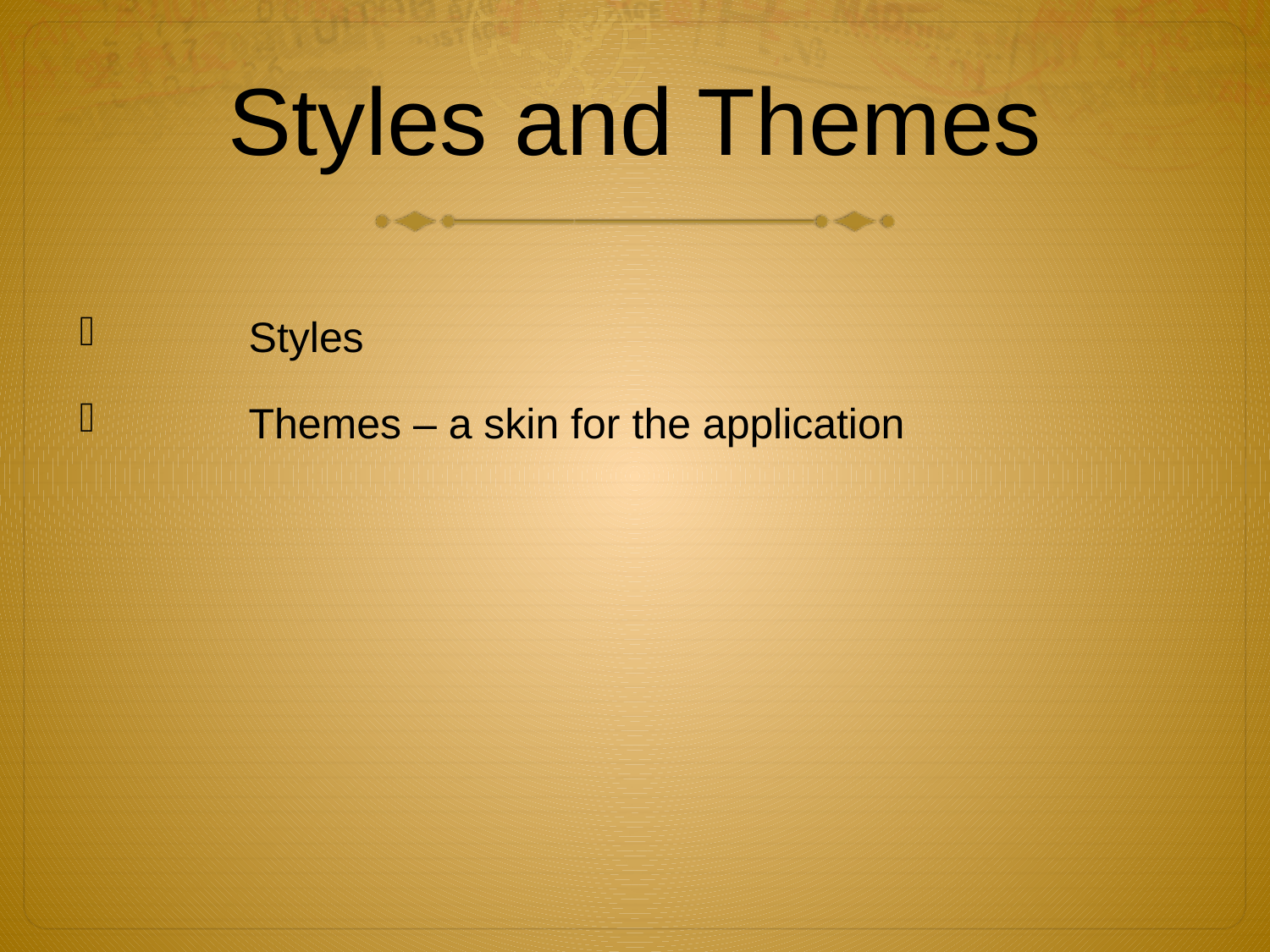

# Styles and Themes
Styles
Themes – a skin for the application